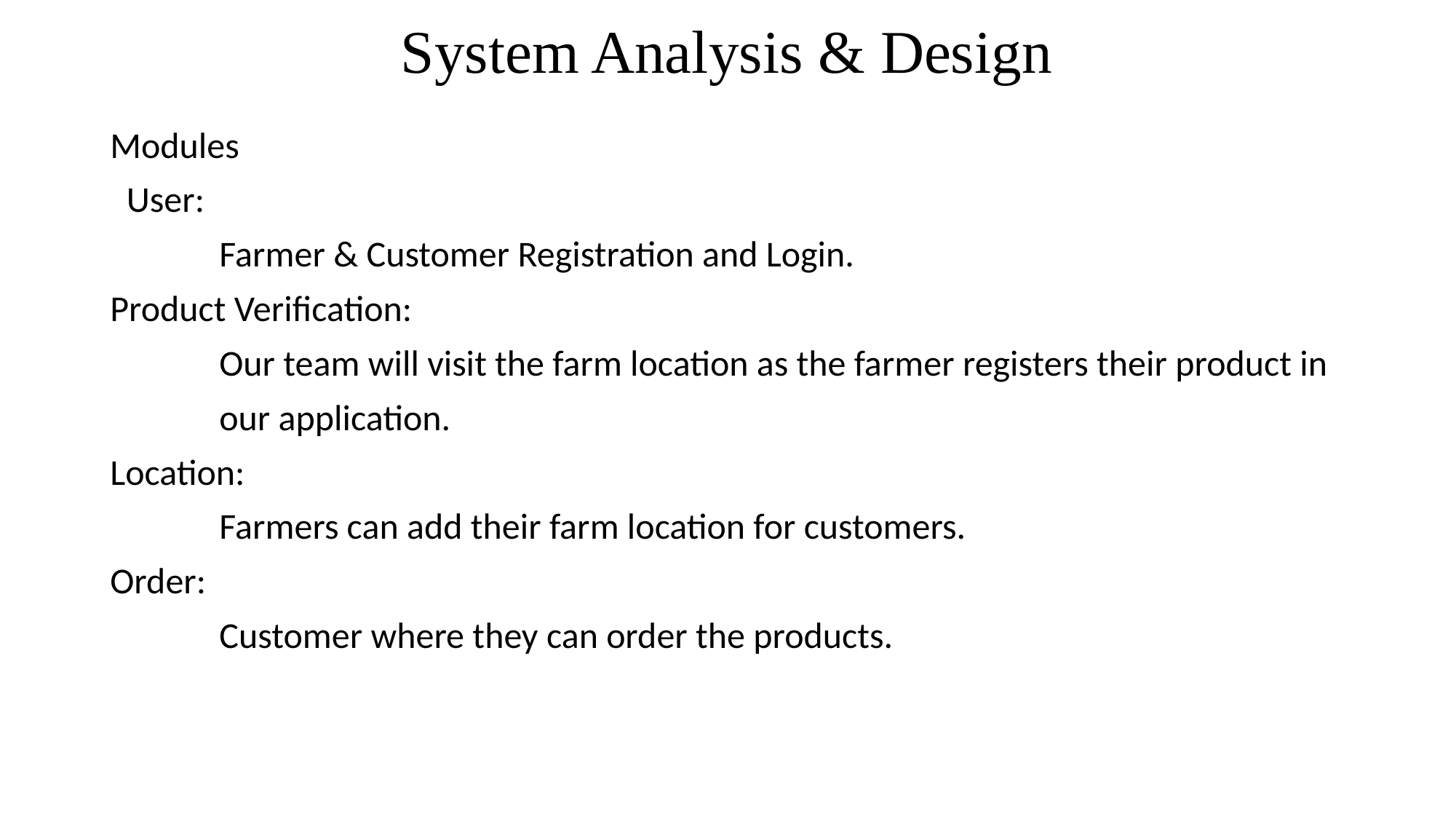

# System Analysis & Design
Modules
  User:
	Farmer & Customer Registration and Login.
Product Verification:
	Our team will visit the farm location as the farmer registers their product in
	our application.
Location:
	Farmers can add their farm location for customers.
Order:
	Customer where they can order the products.